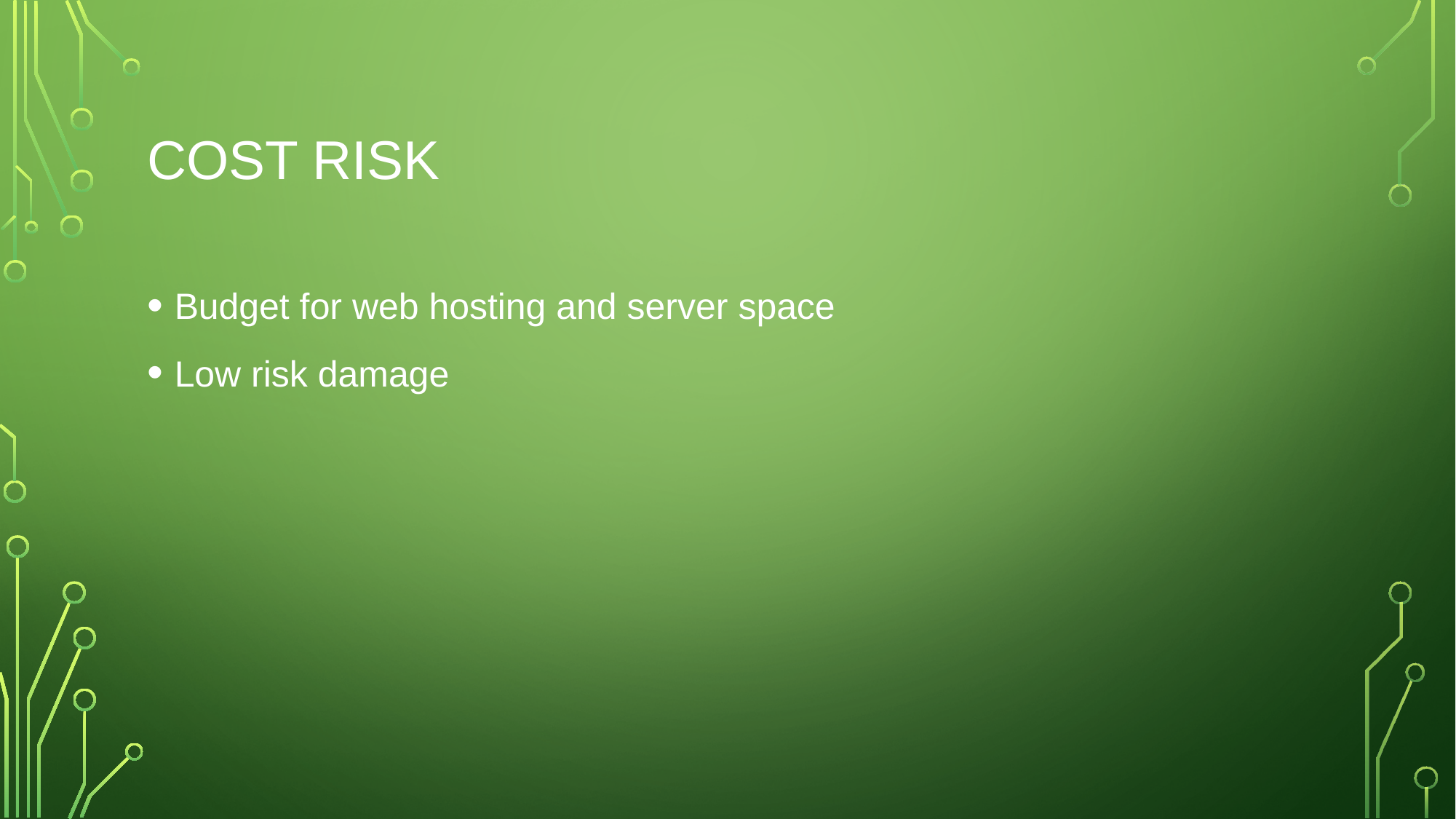

# Cost Risk
Budget for web hosting and server space
Low risk damage